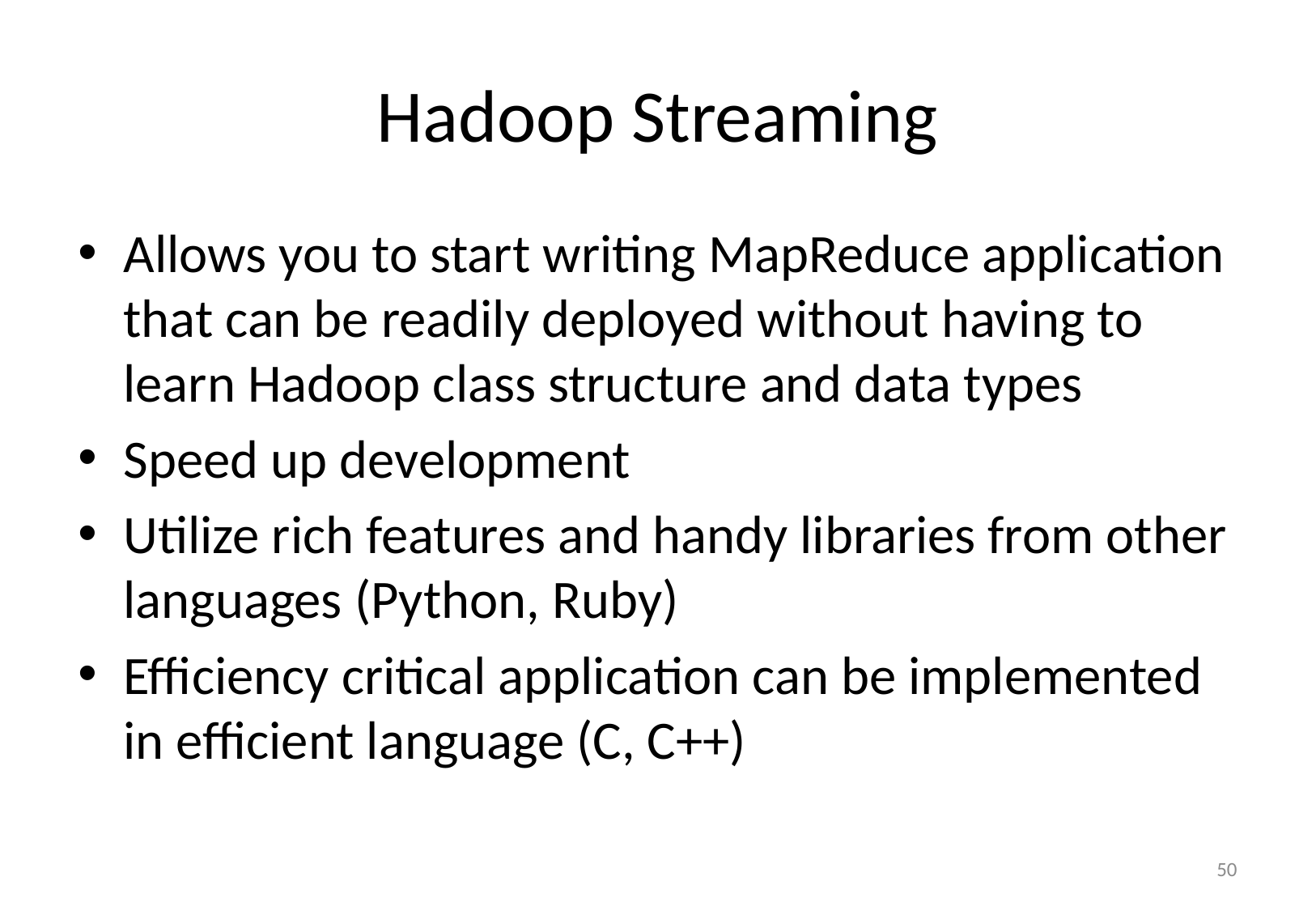

# Hadoop Streaming
Allows you to start writing MapReduce application that can be readily deployed without having to learn Hadoop class structure and data types
Speed up development
Utilize rich features and handy libraries from other languages (Python, Ruby)
Efficiency critical application can be implemented in efficient language (C, C++)
50